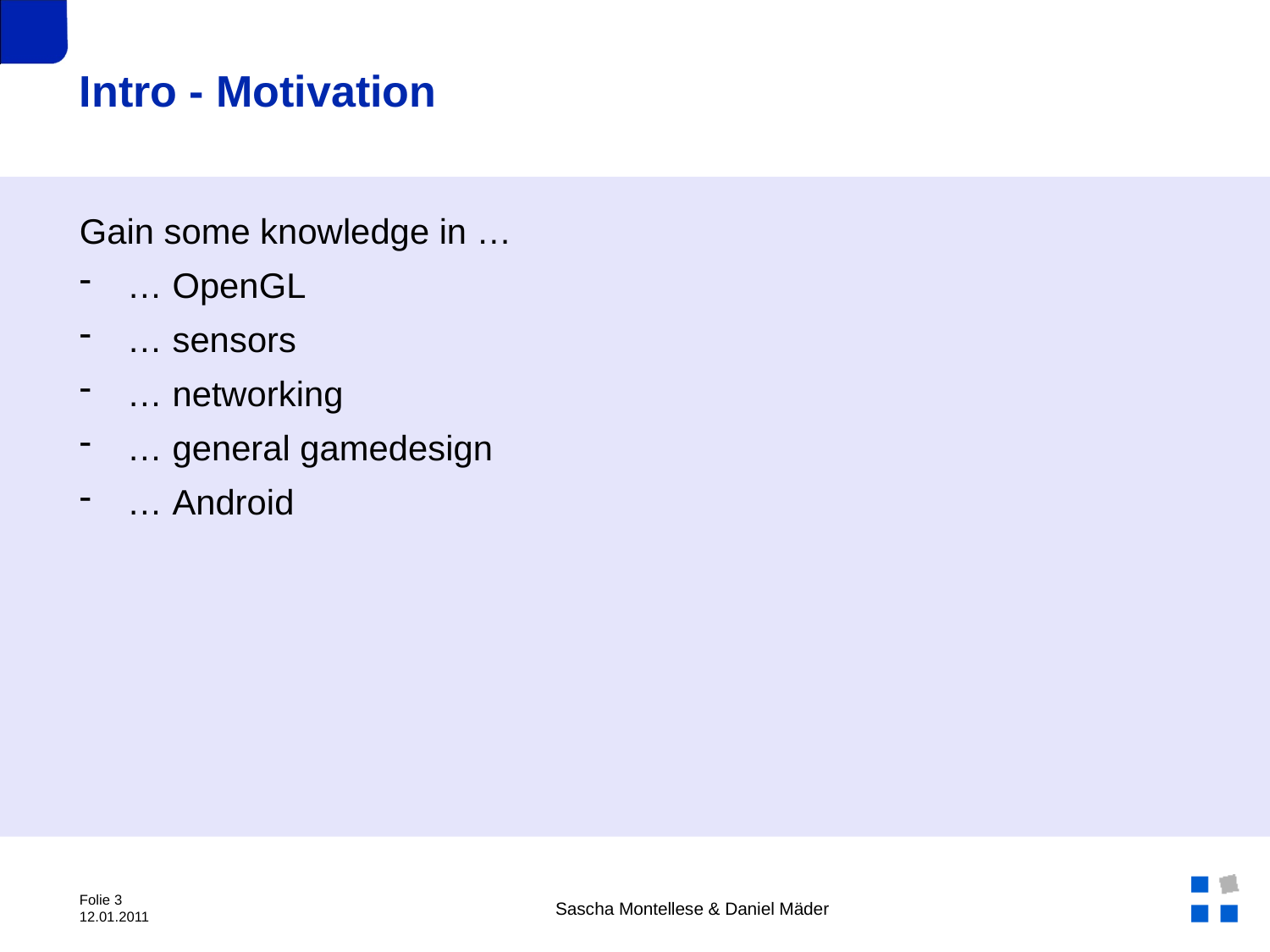

# Intro - Motivation
Gain some knowledge in …
… OpenGL
… sensors
… networking
… general gamedesign
… Android